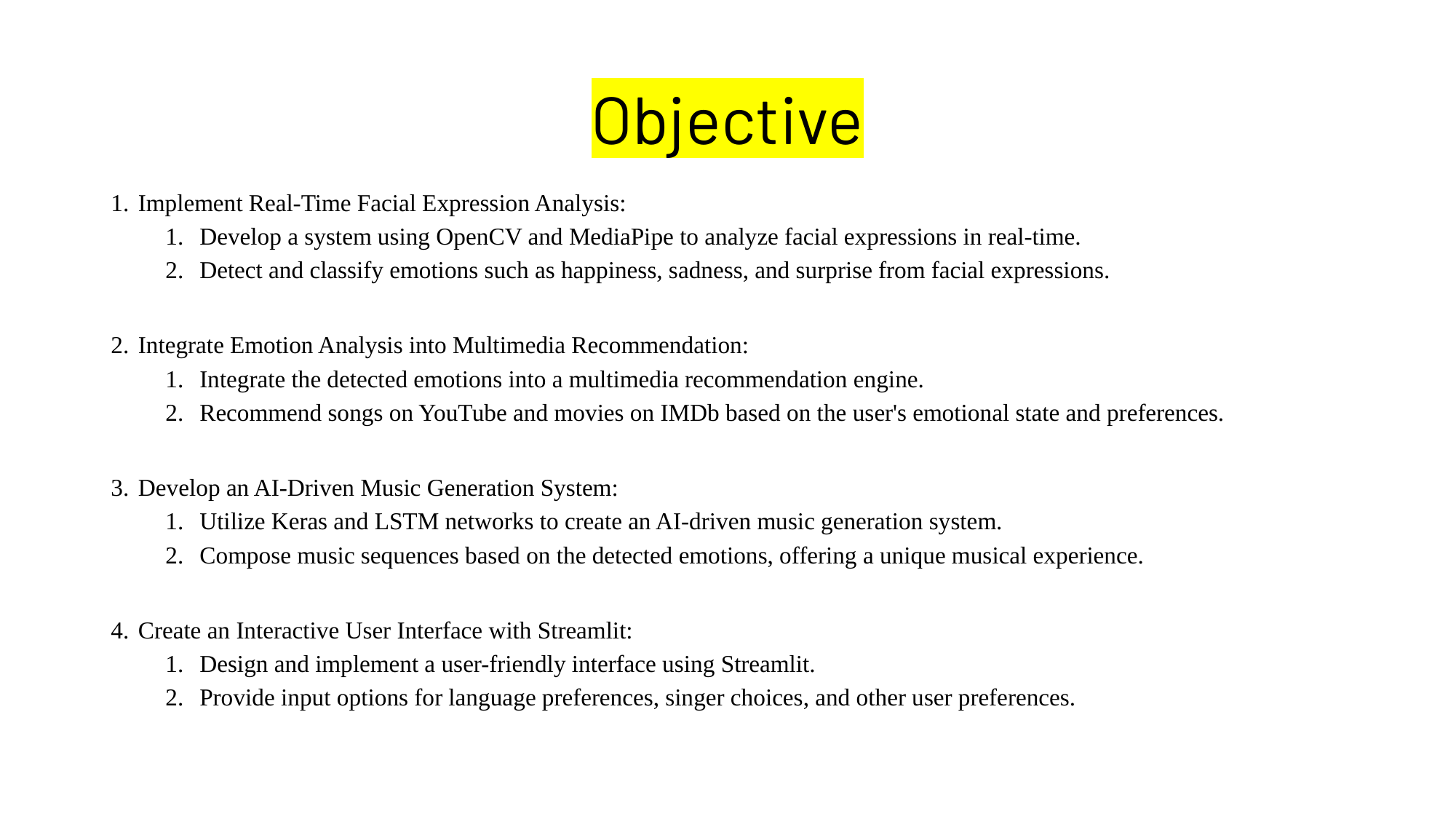

# Objective
Implement Real-Time Facial Expression Analysis:
Develop a system using OpenCV and MediaPipe to analyze facial expressions in real-time.
Detect and classify emotions such as happiness, sadness, and surprise from facial expressions.

Integrate Emotion Analysis into Multimedia Recommendation:
Integrate the detected emotions into a multimedia recommendation engine.
Recommend songs on YouTube and movies on IMDb based on the user's emotional state and preferences.

Develop an AI-Driven Music Generation System:
Utilize Keras and LSTM networks to create an AI-driven music generation system.
Compose music sequences based on the detected emotions, offering a unique musical experience.

Create an Interactive User Interface with Streamlit:
Design and implement a user-friendly interface using Streamlit.
Provide input options for language preferences, singer choices, and other user preferences.